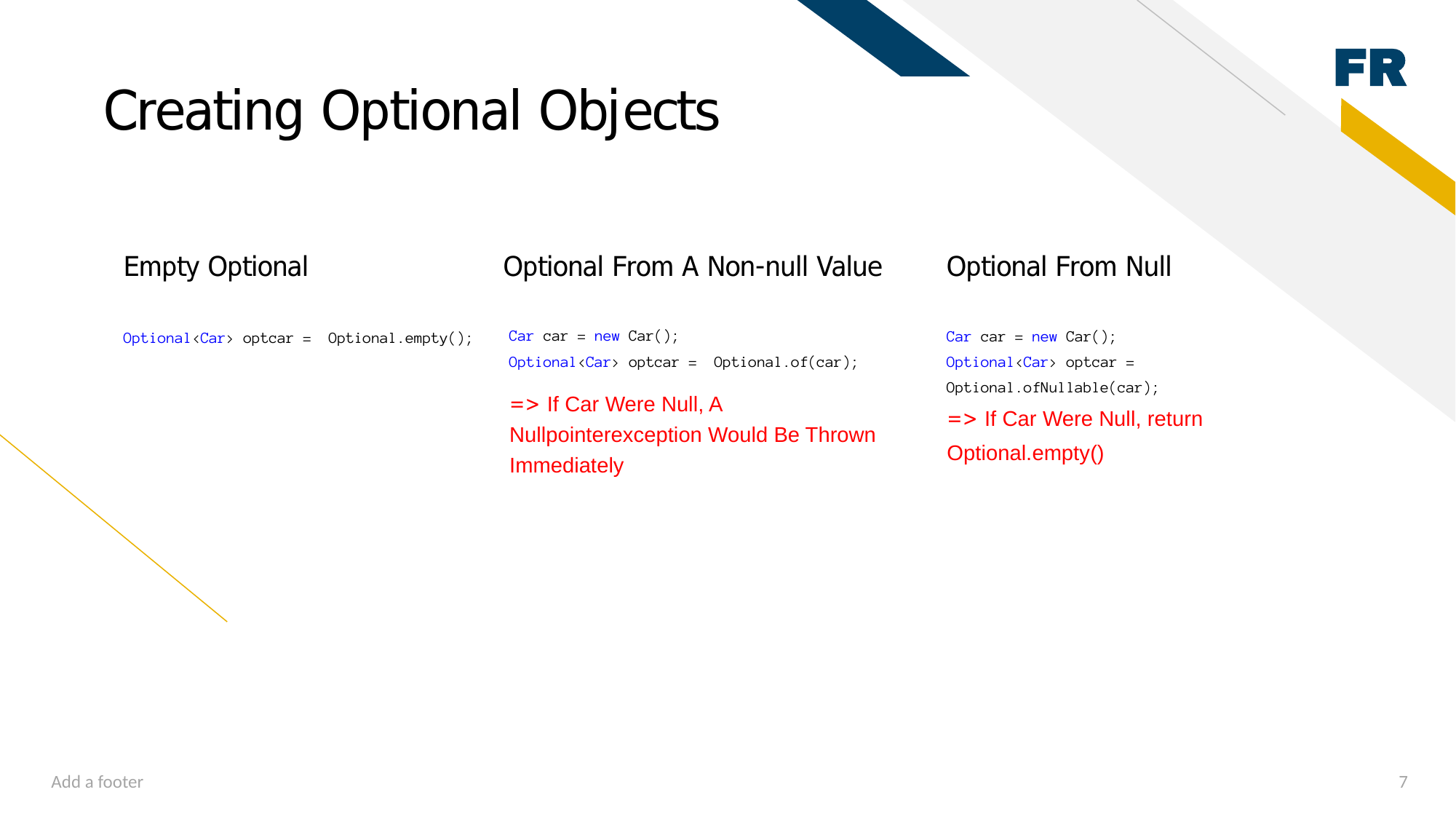

Creating Optional Objects
Optional From A Non-null Value
Optional From Null
Empty Optional
Car car = new Car();
Optional<Car> optcar = Optional.ofNullable(car);
=> If Car Were Null, return Optional.empty()
Car car = new Car();
Optional<Car> optcar =  Optional.of(car);
=> If Car Were Null, A Nullpointerexception Would Be Thrown Immediately
Optional<Car> optcar =  Optional.empty();

Add a footer
7